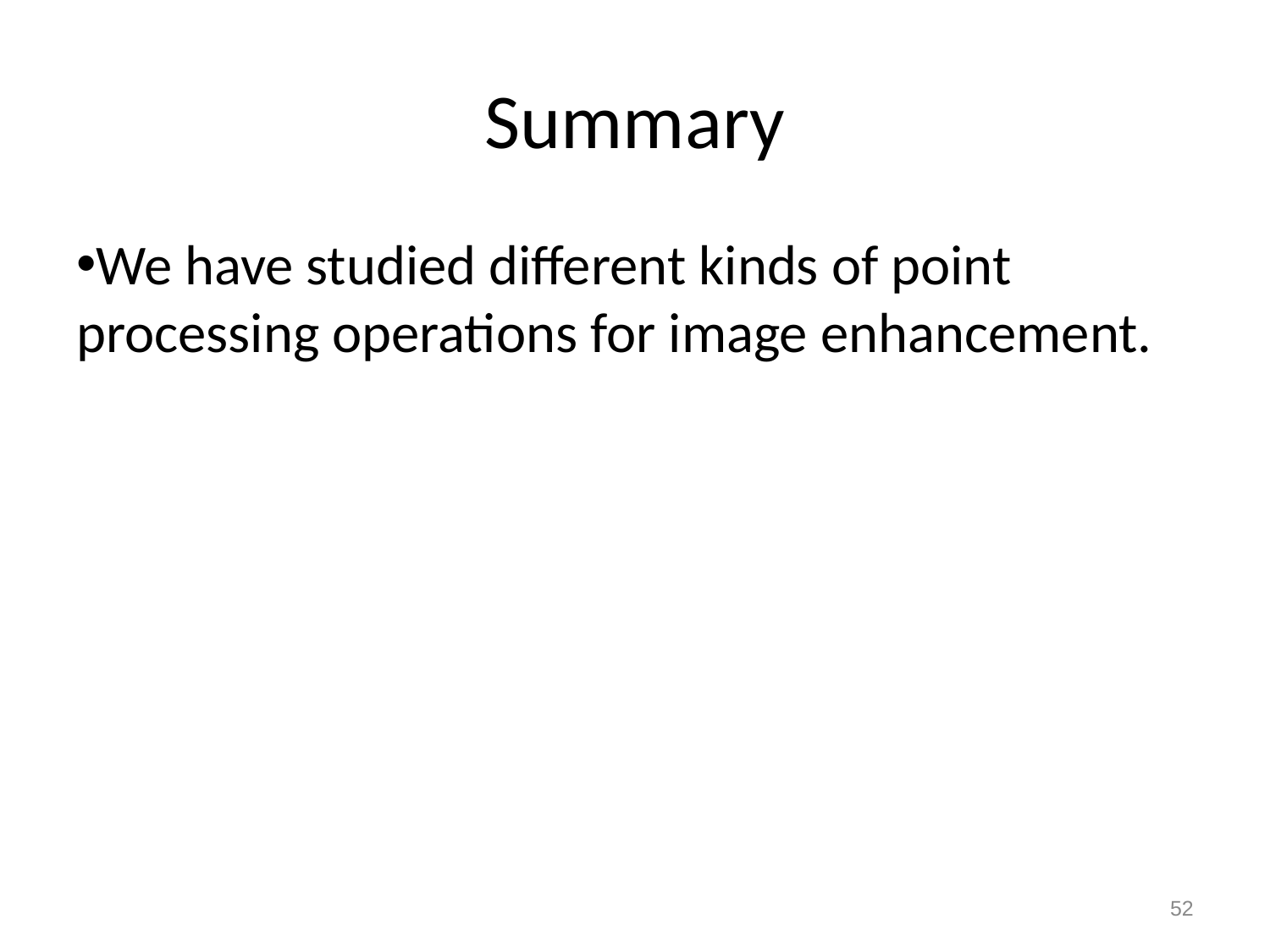

# Summary
We have studied different kinds of point processing operations for image enhancement.
52